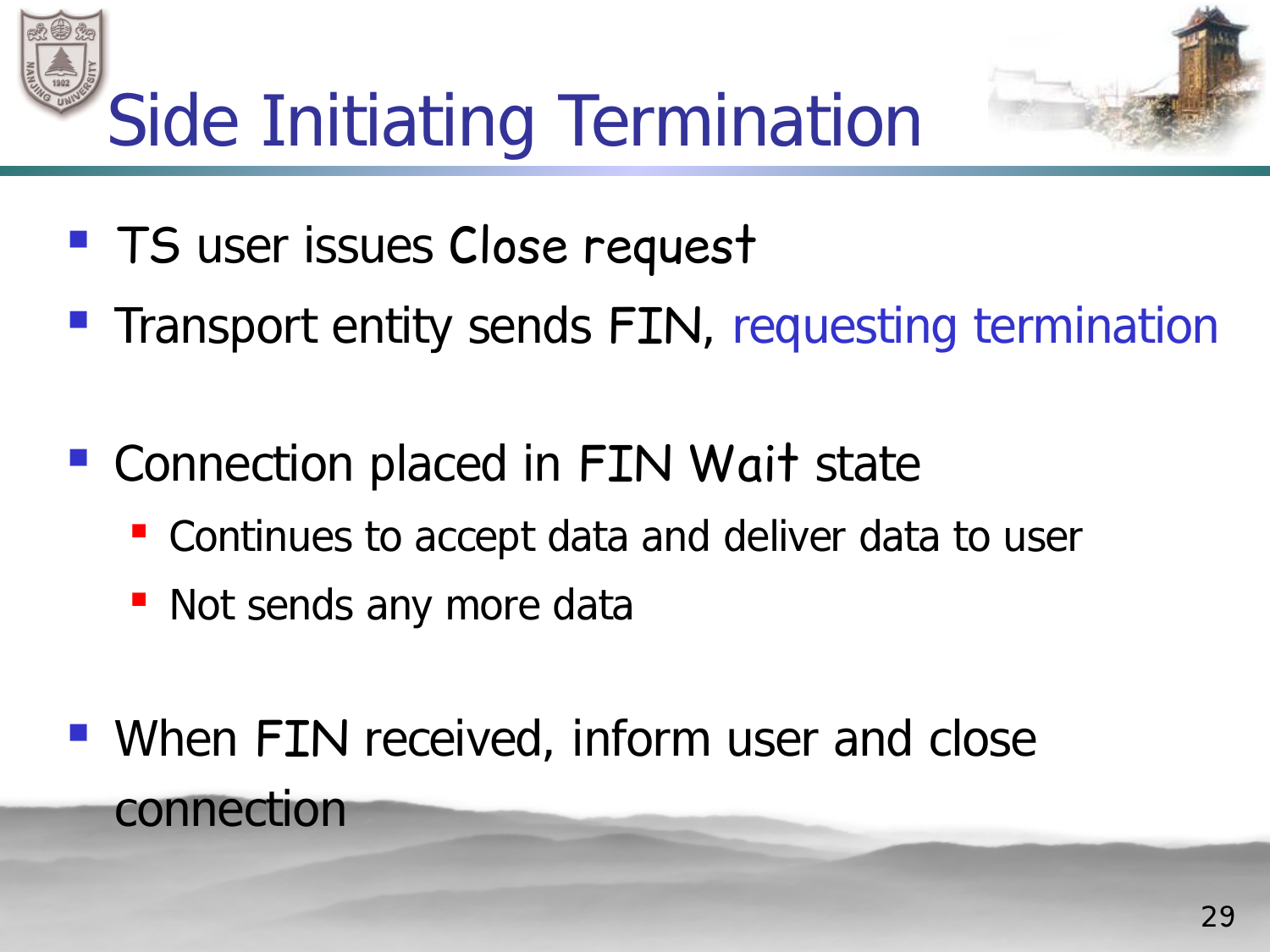

# Side Initiating Termination
TS user issues Close request
Transport entity sends FIN, requesting termination

Connection placed in FIN Wait state
Continues to accept data and deliver data to user
Not sends any more data

When FIN received, inform user and close connection
29